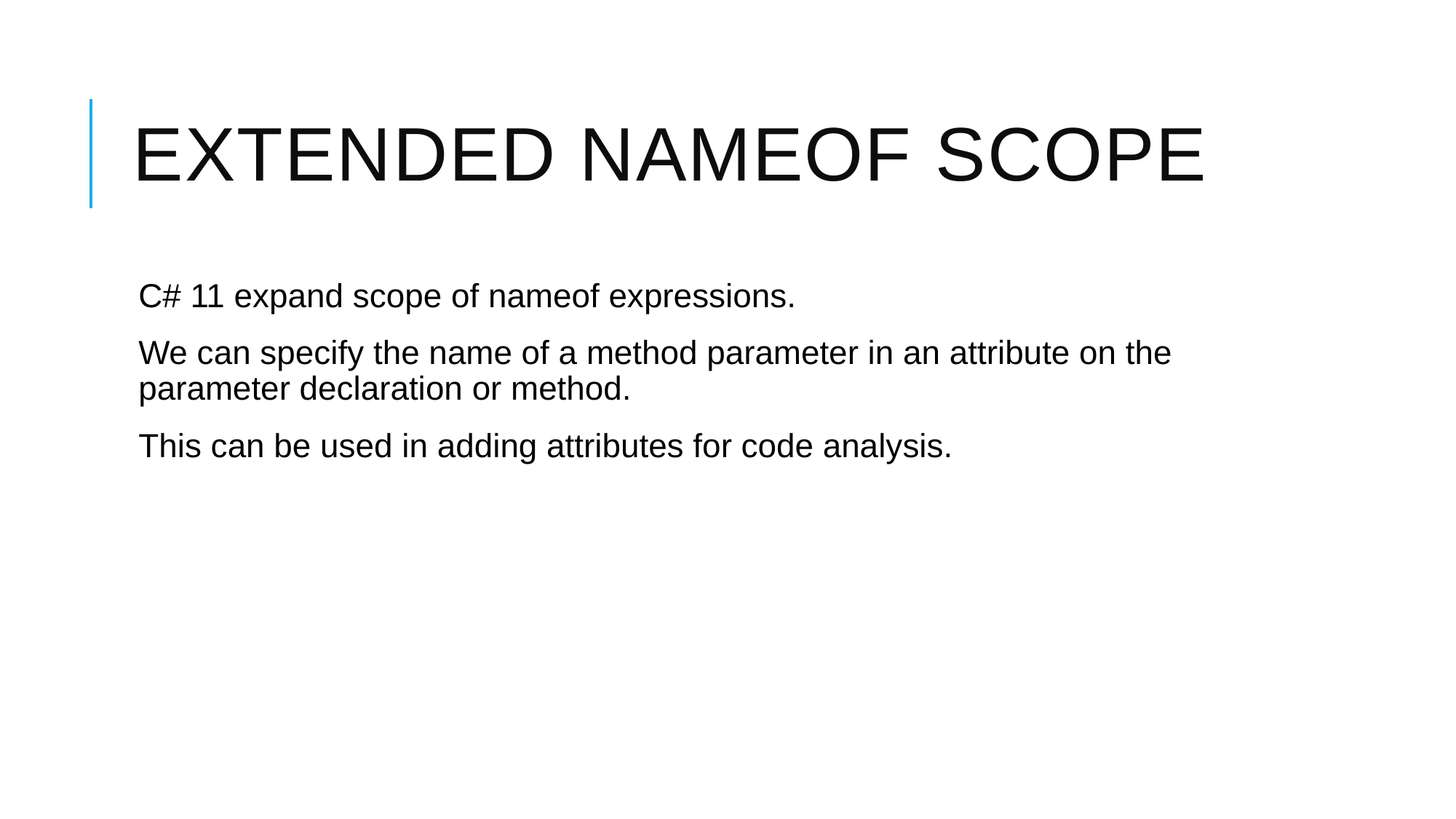

# Extended nameof scope
C# 11 expand scope of nameof expressions.
We can specify the name of a method parameter in an attribute on the parameter declaration or method.
This can be used in adding attributes for code analysis.